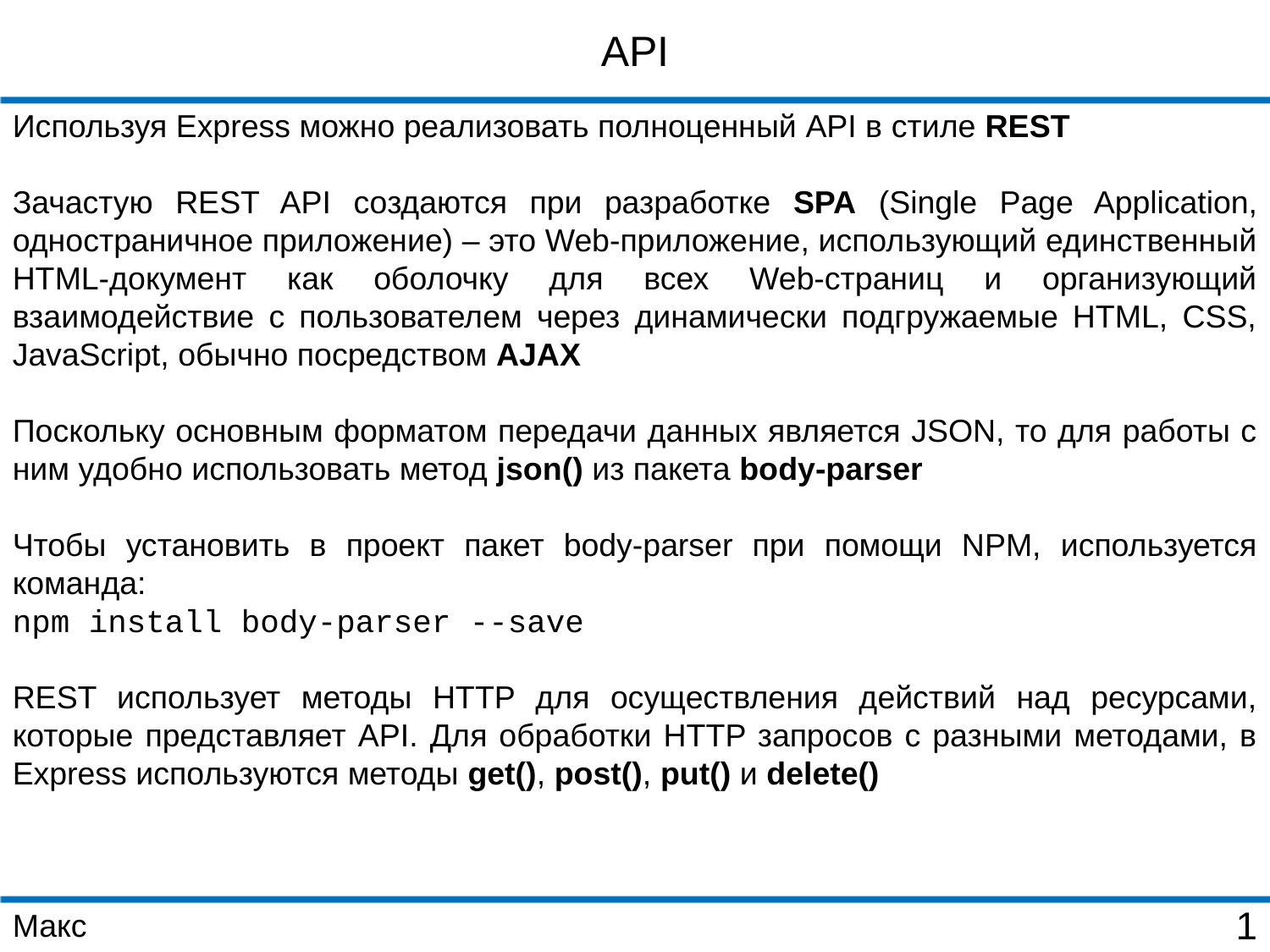

API
Используя Express можно реализовать полноценный API в стиле REST

Зачастую REST API создаются при разработке SPA (Single Page Application, одностраничное приложение) – это Web-приложение, использующий единственный HTML-документ как оболочку для всех Web-страниц и организующий взаимодействие с пользователем через динамически подгружаемые HTML, CSS, JavaScript, обычно посредством AJAX

Поскольку основным форматом передачи данных является JSON, то для работы с ним удобно использовать метод json() из пакета body-parser

Чтобы установить в проект пакет body-parser при помощи NPM, используется команда:
npm install body-parser --save

REST использует методы HTTP для осуществления действий над ресурсами, которые представляет API. Для обработки HTTP запросов с разными методами, в Express используются методы get(), post(), put() и delete()
Макс
1